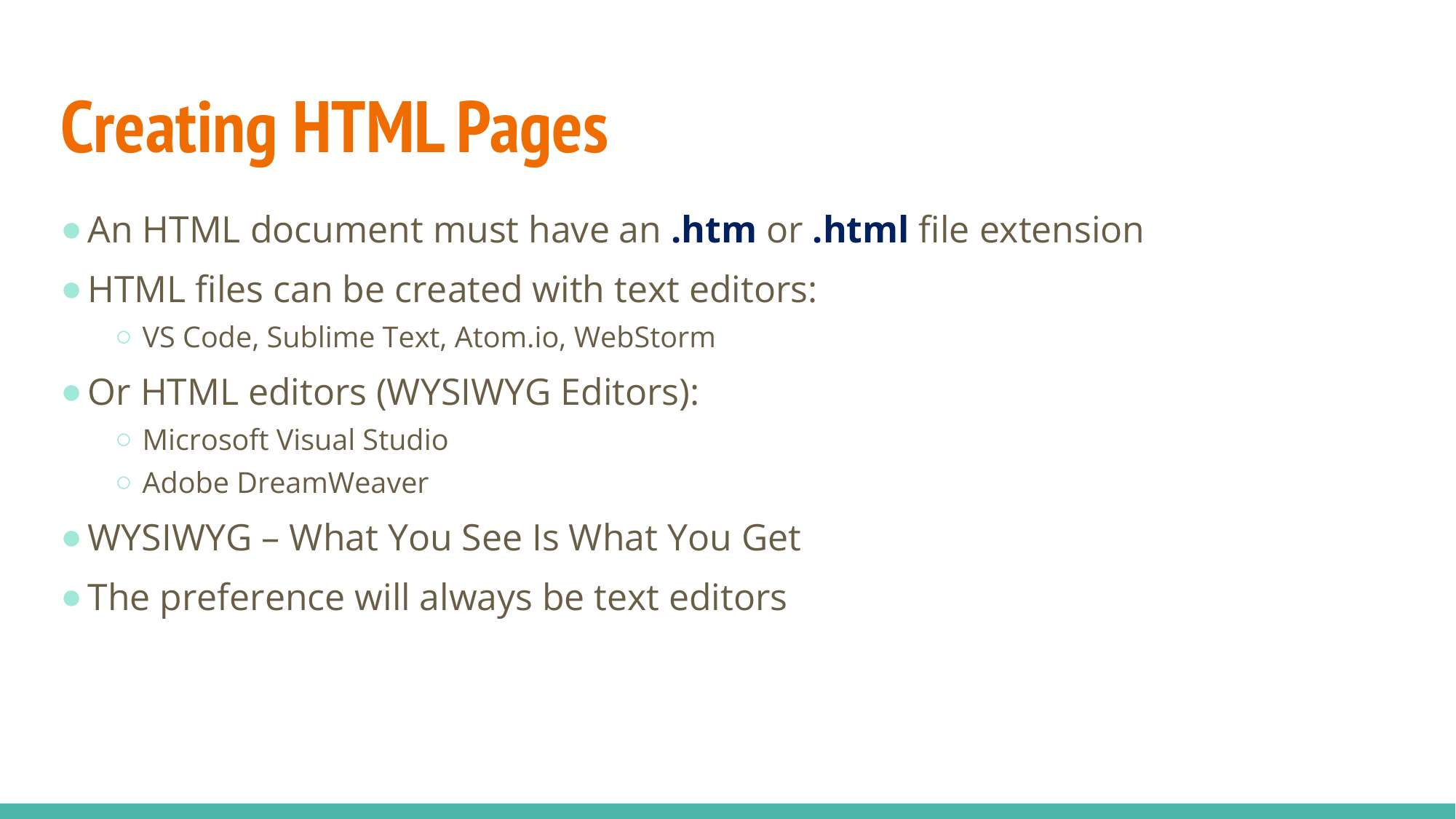

# Creating HTML Pages
An HTML document must have an .htm or .html file extension
HTML files can be created with text editors:
VS Code, Sublime Text, Atom.io, WebStorm
Or HTML editors (WYSIWYG Editors):
Microsoft Visual Studio
Adobe DreamWeaver
WYSIWYG – What You See Is What You Get
The preference will always be text editors